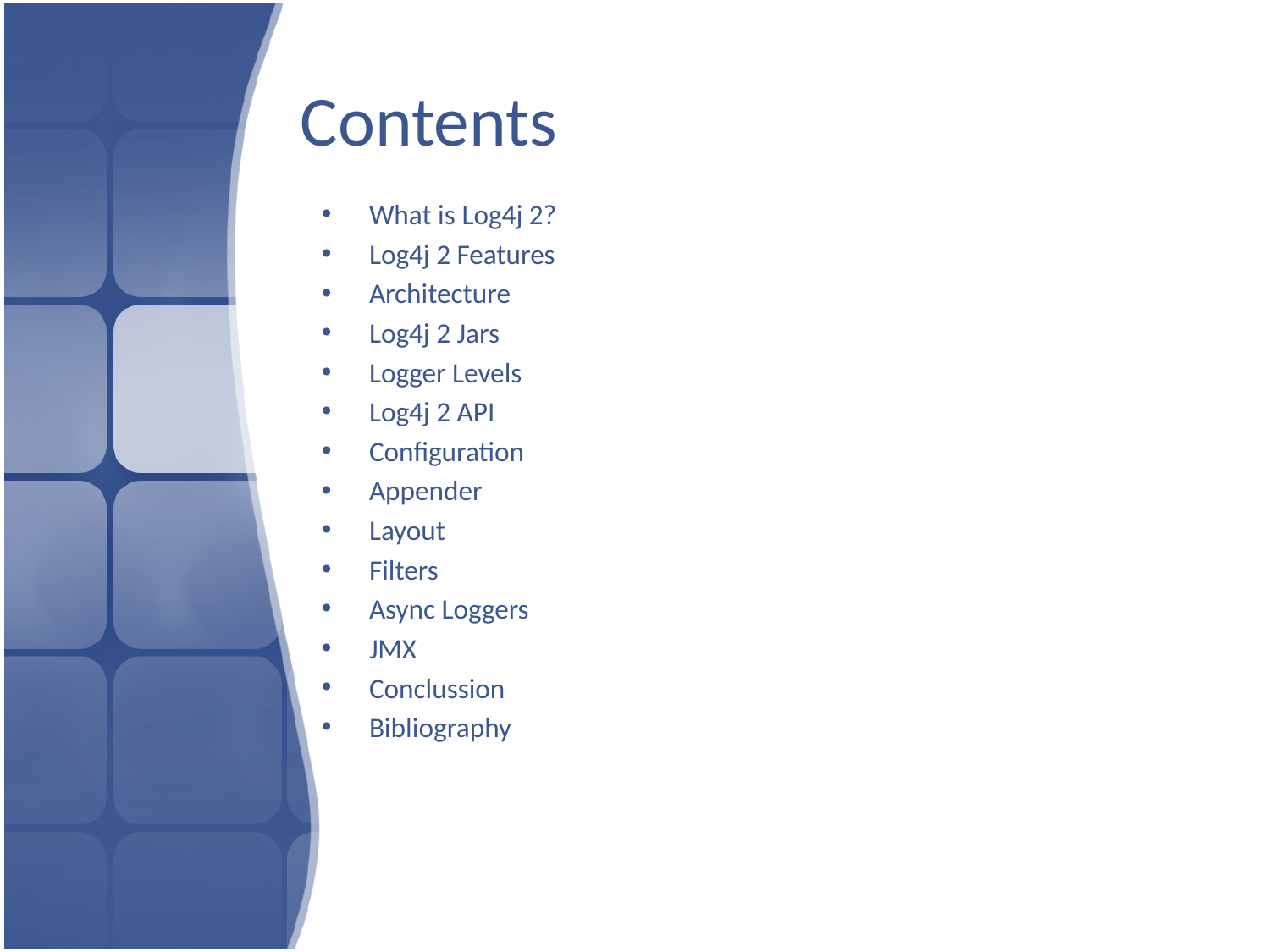

# Contents
What is Log4j 2?
Log4j 2 Features
Architecture
Log4j 2 Jars
Logger Levels
Log4j 2 API
Configuration
Appender
Layout
Filters
Async Loggers
JMX
Conclussion
Bibliography